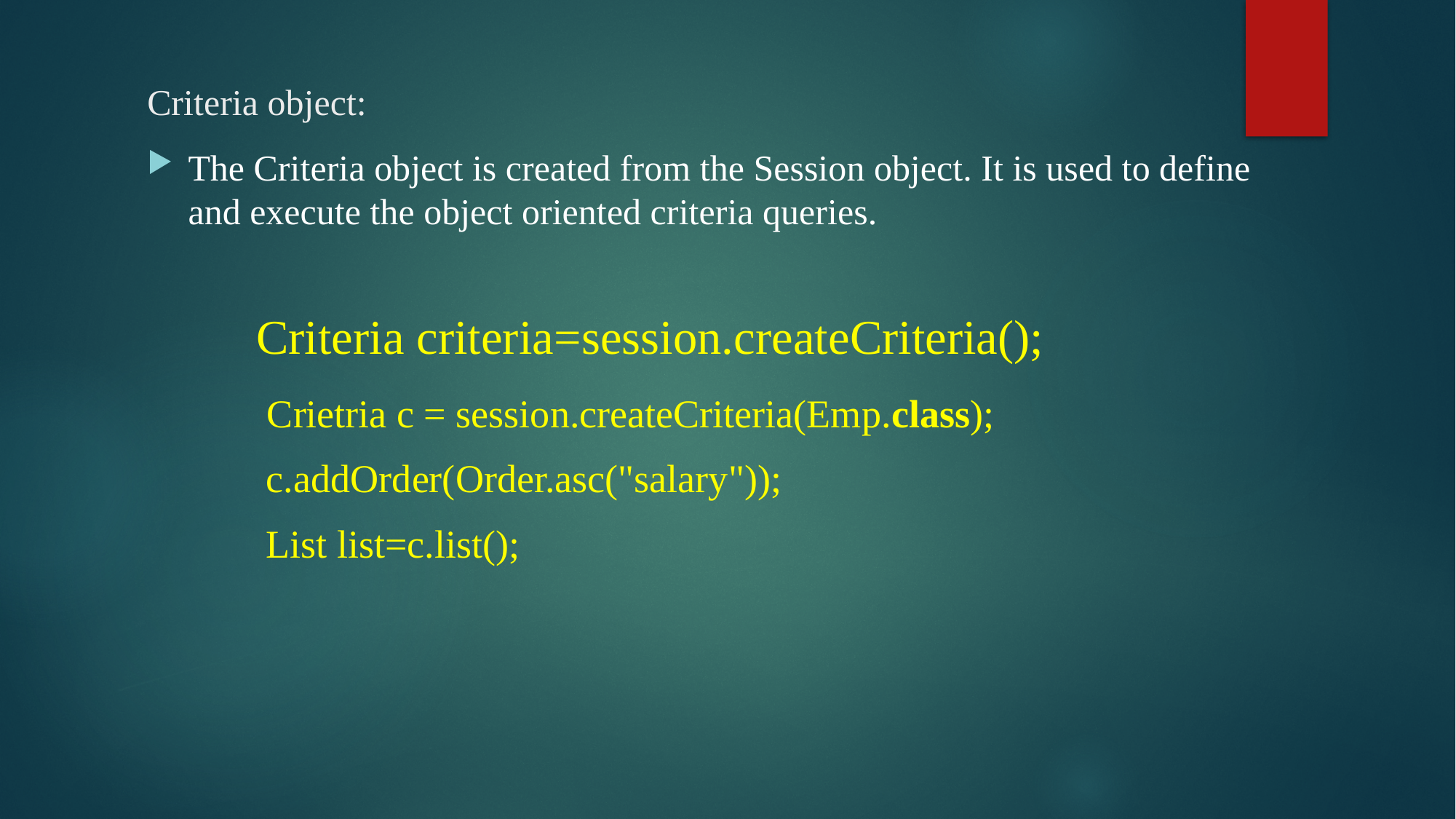

# Criteria object:
The Criteria object is created from the Session object. It is used to define and execute the object oriented criteria queries.

	Criteria criteria=session.createCriteria();
	 Crietria c = session.createCriteria(Emp.class);
	 c.addOrder(Order.asc("salary"));
	 List list=c.list();